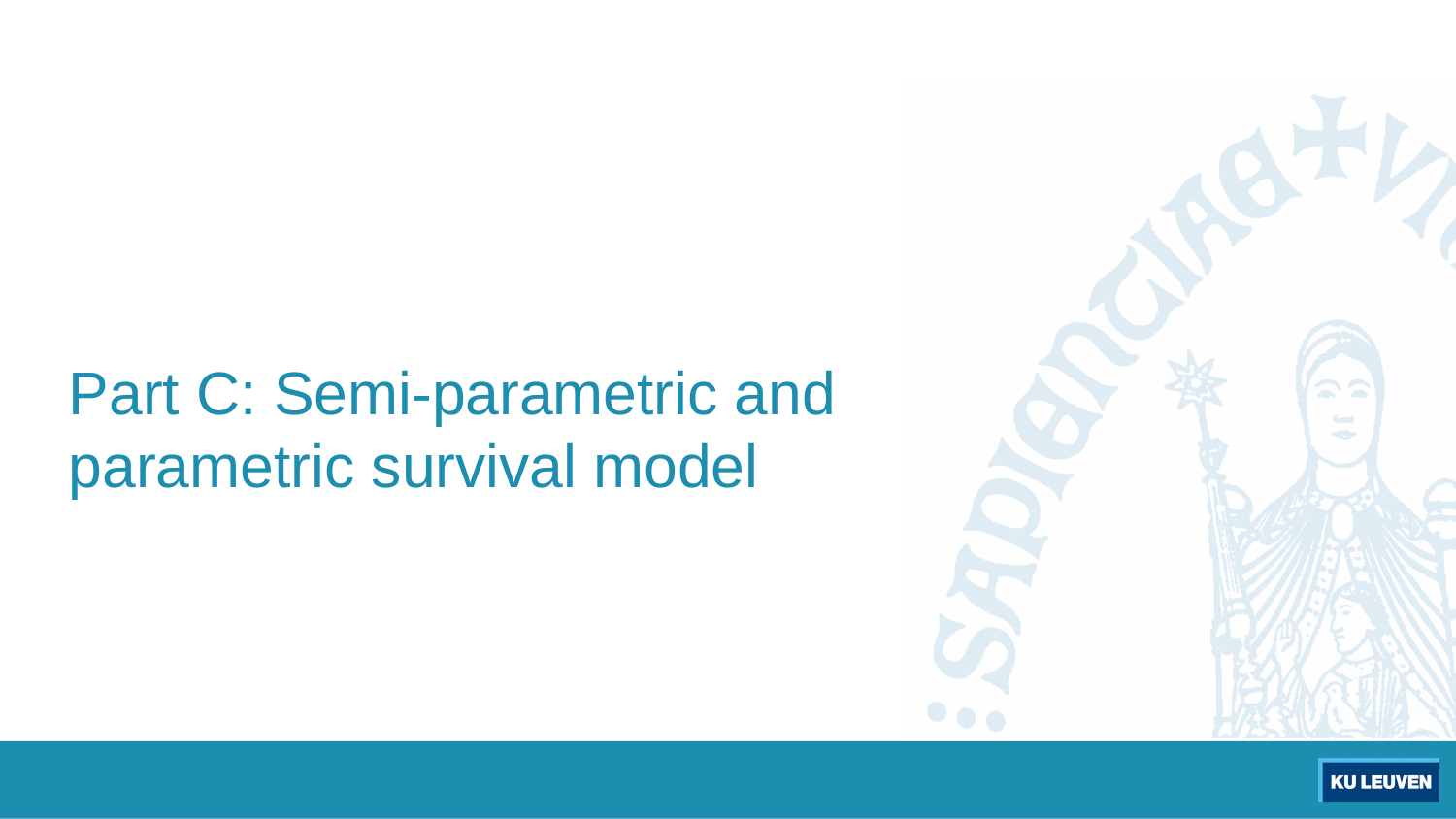

# Part C: Semi-parametric and parametric survival model